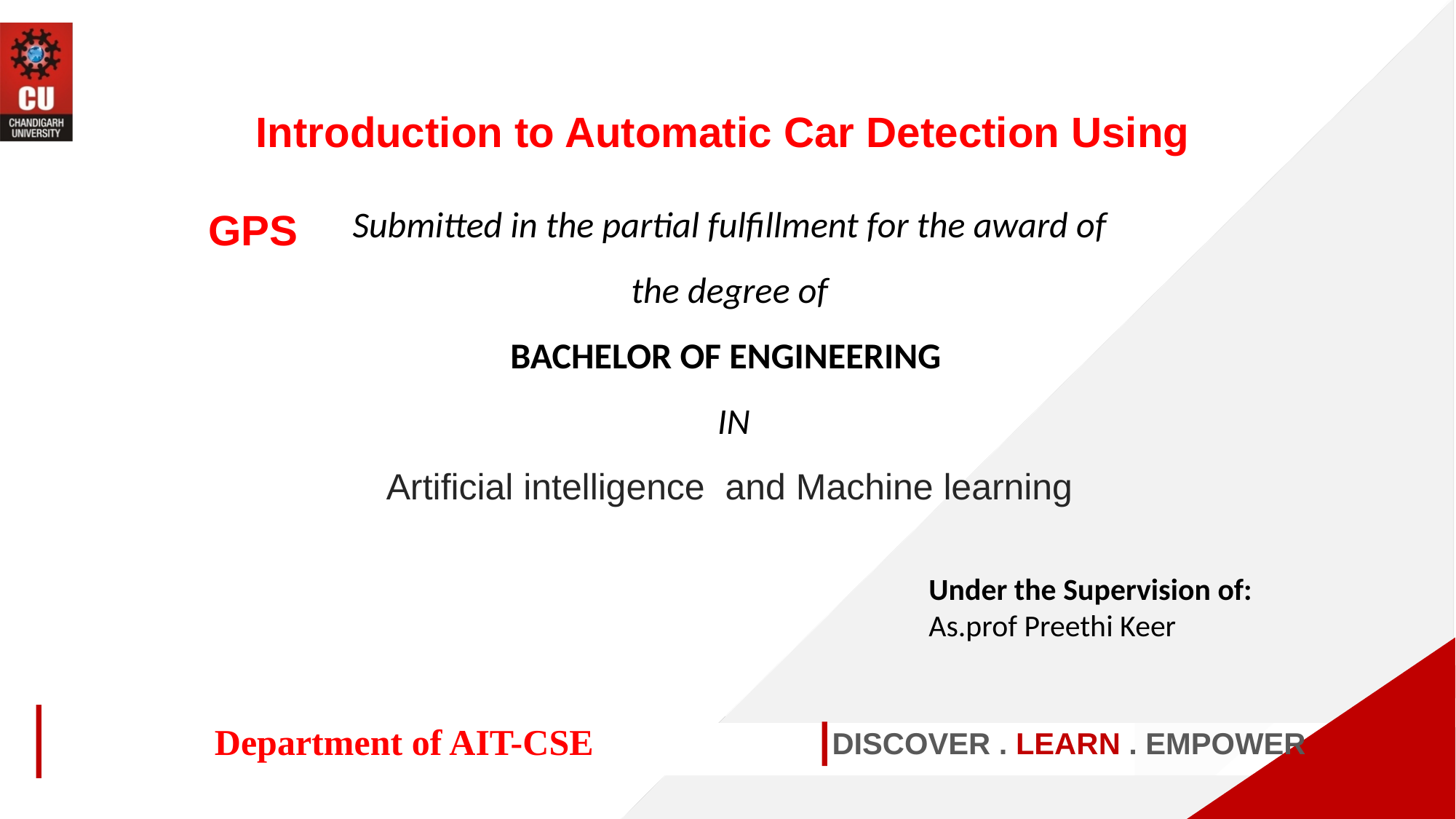

Introduction to Automatic Car Detection Using GPS
Submitted in the partial fulfillment for the award of the degree of
BACHELOR OF ENGINEERING
 IN
Artificial intelligence  and Machine learning
Under the Supervision of:
As.prof Preethi Keer

Department of AIT-CSE
DISCOVER . LEARN . EMPOWER

1